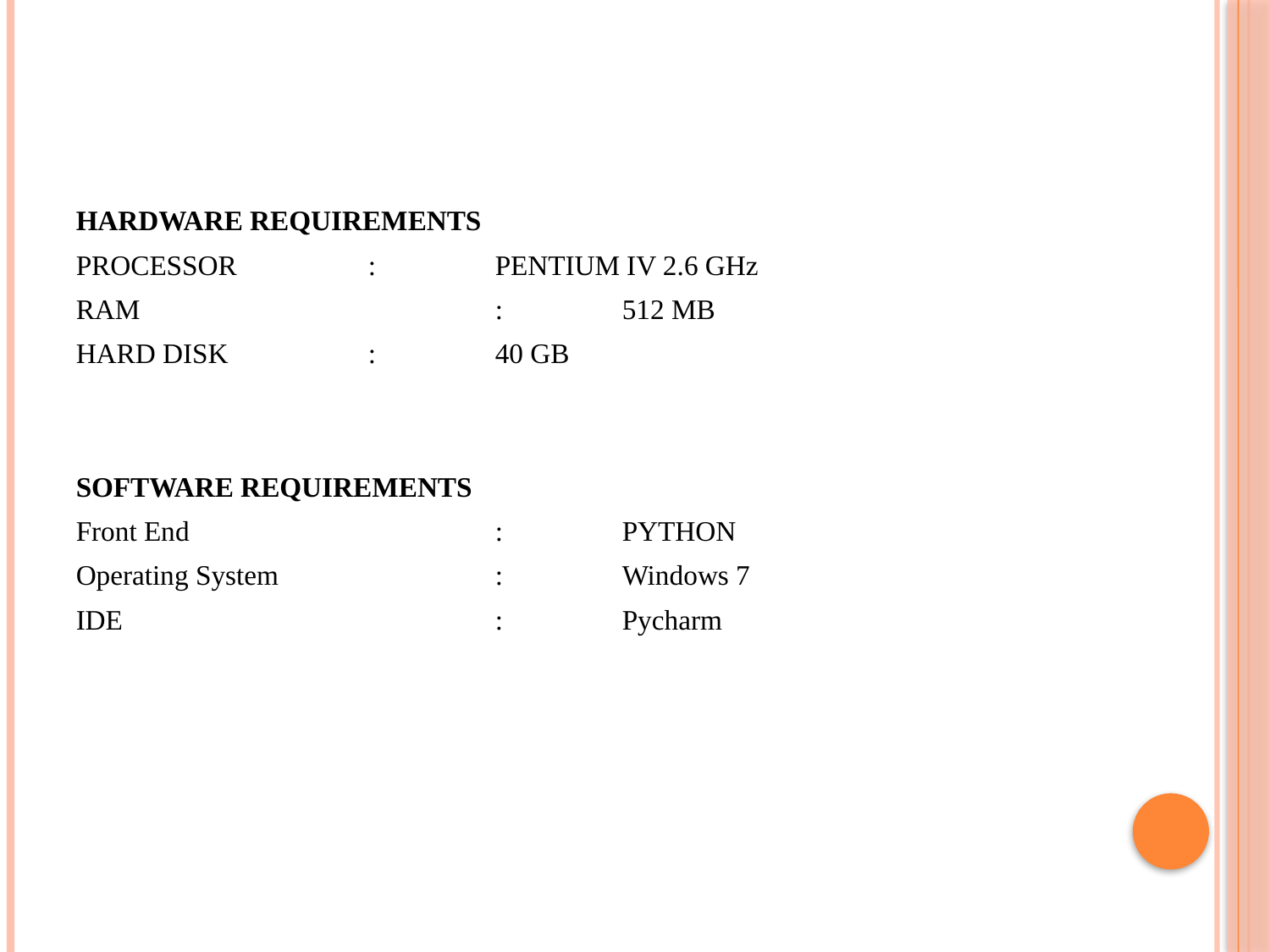

HARDWARE REQUIREMENTS
PROCESSOR		:  	PENTIUM IV 2.6 GHz
RAM			:	512 MB
HARD DISK 		:	40 GB

SOFTWARE REQUIREMENTS
Front End 			:  	PYTHON
Operating System 		:  	Windows 7
IDE			:	Pycharm